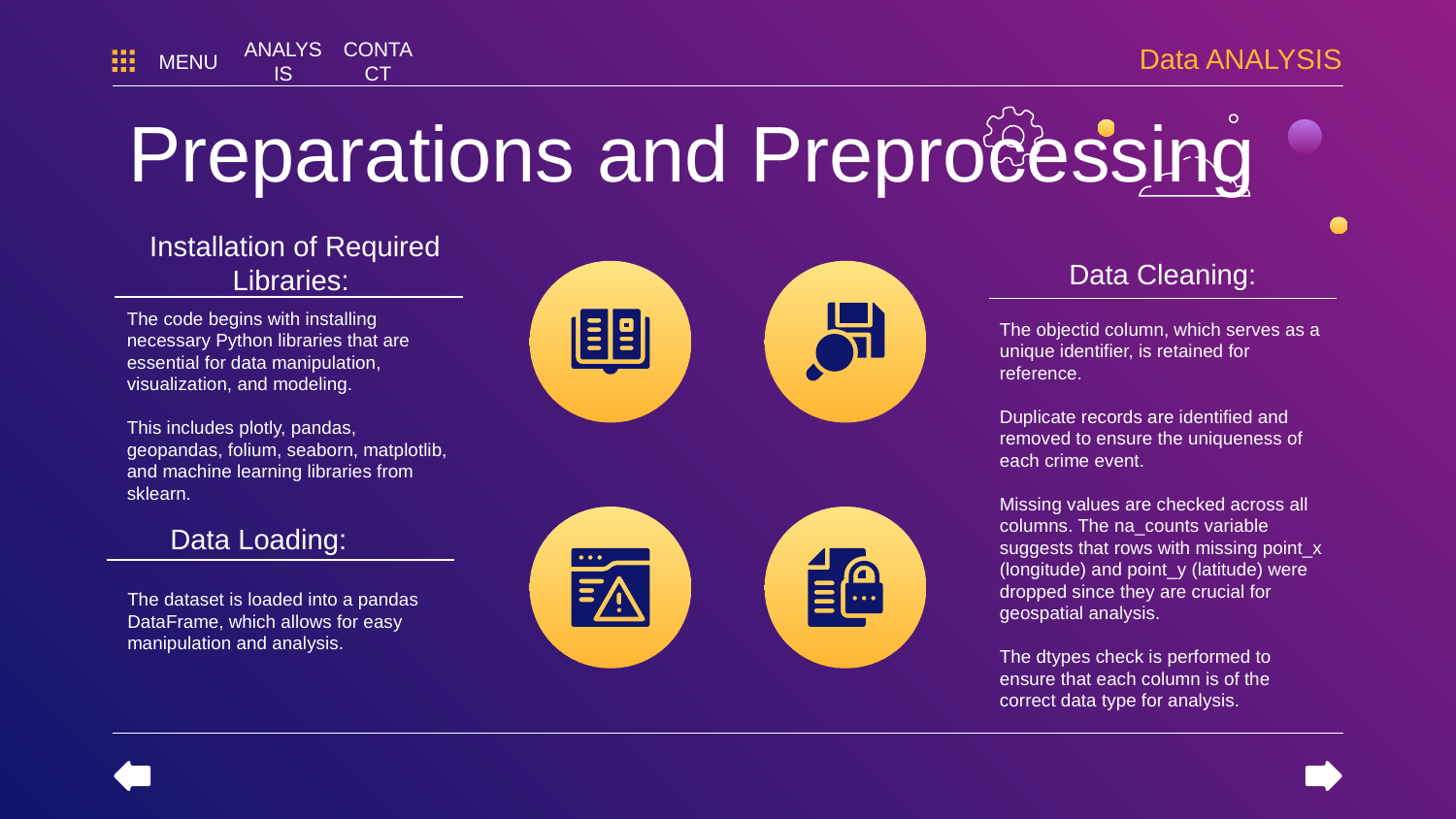

Data ANALYSIS
MENU
ANALYSIS
CONTACT

Preparations and Preprocessing

Installation of Required Libraries:

Data Cleaning:

The code begins with installing necessary Python libraries that are essential for data manipulation, visualization, and modeling.

This includes plotly, pandas, geopandas, folium, seaborn, matplotlib, and machine learning libraries from sklearn.

The objectid column, which serves as a unique identifier, is retained for reference.

Duplicate records are identified and removed to ensure the uniqueness of each crime event.

Missing values are checked across all columns. The na_counts variable suggests that rows with missing point_x (longitude) and point_y (latitude) were dropped since they are crucial for geospatial analysis.

The dtypes check is performed to ensure that each column is of the correct data type for analysis.

# Data Loading:

The dataset is loaded into a pandas DataFrame, which allows for easy manipulation and analysis.